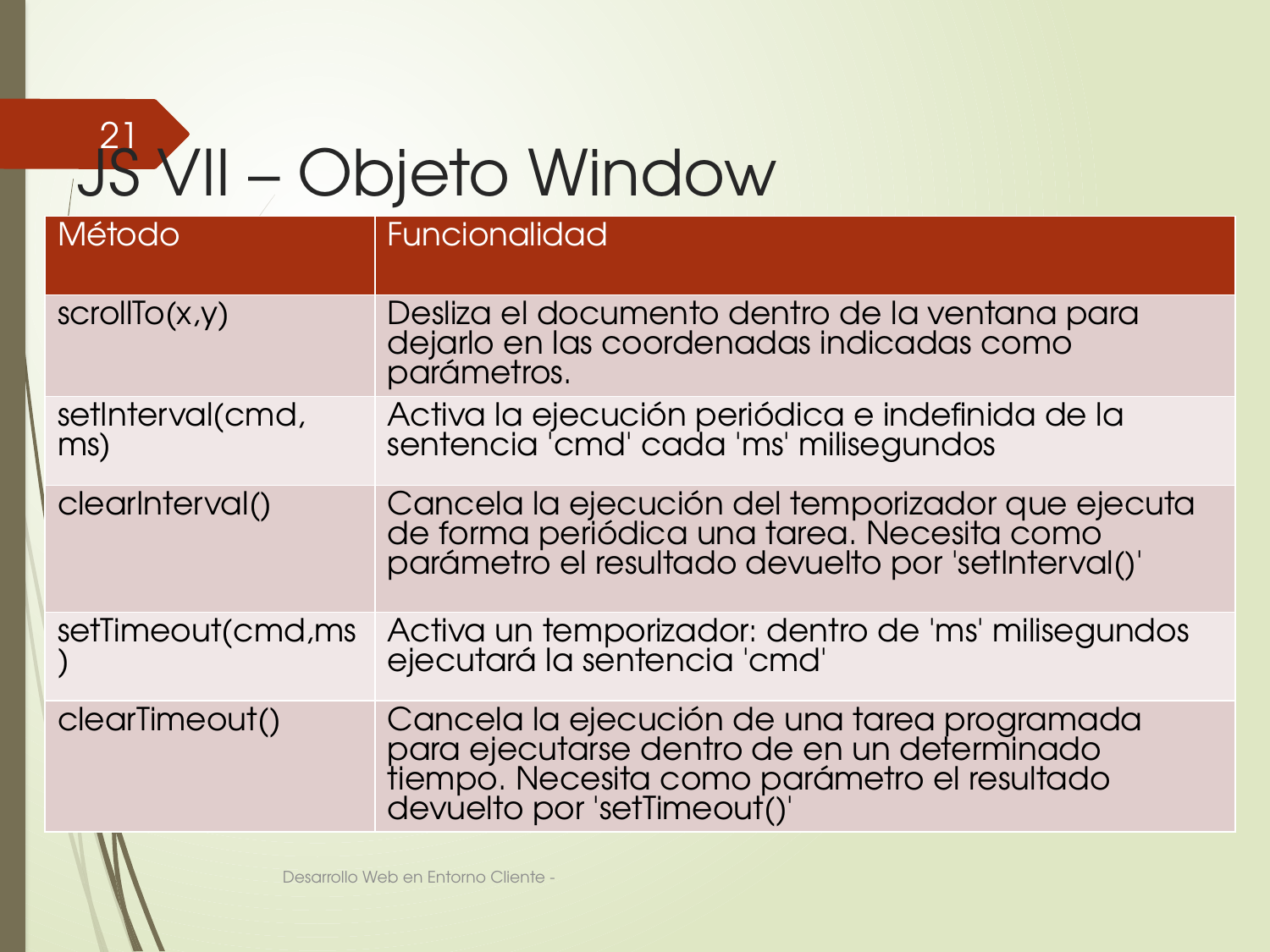

21
# JS VII – Objeto Window
| Método | Funcionalidad |
| --- | --- |
| scrollTo(x,y) | Desliza el documento dentro de la ventana para dejarlo en las coordenadas indicadas como parámetros. |
| setInterval(cmd, ms) | Activa la ejecución periódica e indefinida de la sentencia 'cmd' cada 'ms' milisegundos |
| clearInterval() | Cancela la ejecución del temporizador que ejecuta de forma periódica una tarea. Necesita como parámetro el resultado devuelto por 'setInterval()' |
| setTimeout(cmd,ms) | Activa un temporizador: dentro de 'ms' milisegundos ejecutará la sentencia 'cmd' |
| clearTimeout() | Cancela la ejecución de una tarea programada para ejecutarse dentro de en un determinado tiempo. Necesita como parámetro el resultado devuelto por 'setTimeout()' |
Desarrollo Web en Entorno Cliente -